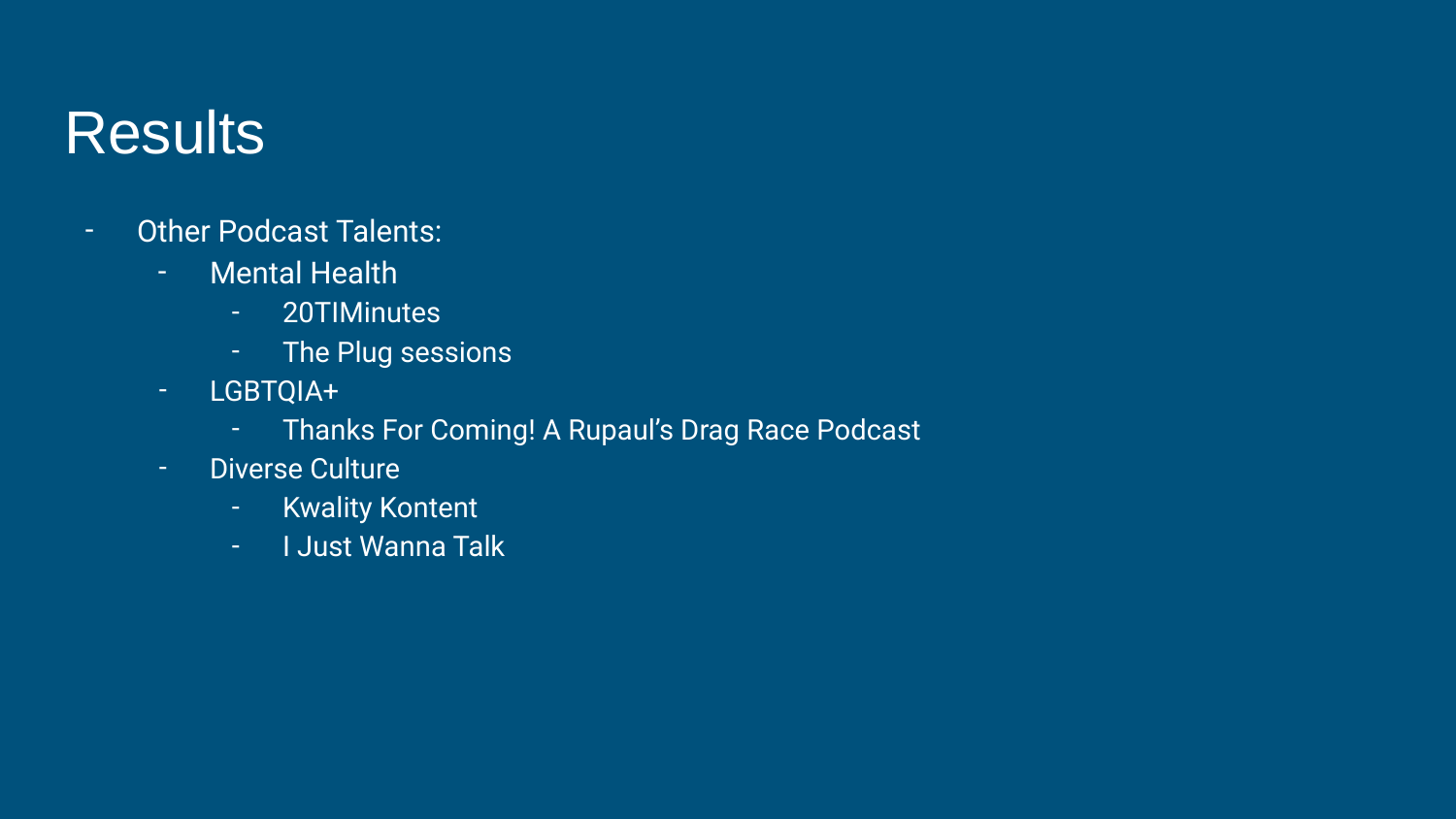

Results
Other Podcast Talents:
Mental Health
20TIMinutes
The Plug sessions
LGBTQIA+
Thanks For Coming! A Rupaul’s Drag Race Podcast
Diverse Culture
Kwality Kontent
I Just Wanna Talk